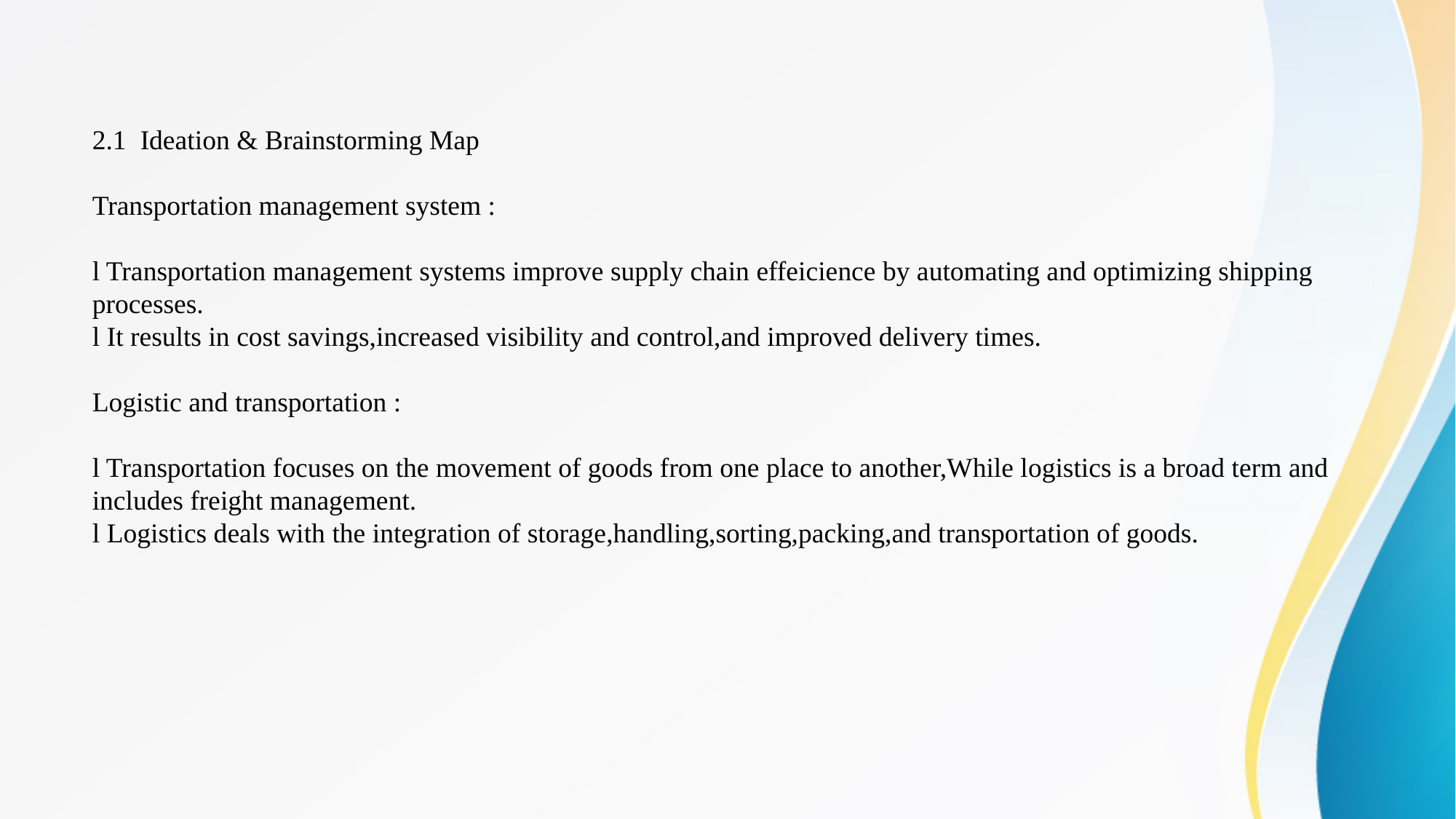

2.1  Ideation & Brainstorming Map   Transportation management system :   l Transportation management systems improve supply chain effeicience by automating and optimizing shipping processes.l It results in cost savings,increased visibility and control,and improved delivery times. Logistic and transportation : l Transportation focuses on the movement of goods from one place to another,While logistics is a broad term and includes freight management.l Logistics deals with the integration of storage,handling,sorting,packing,and transportation of goods.